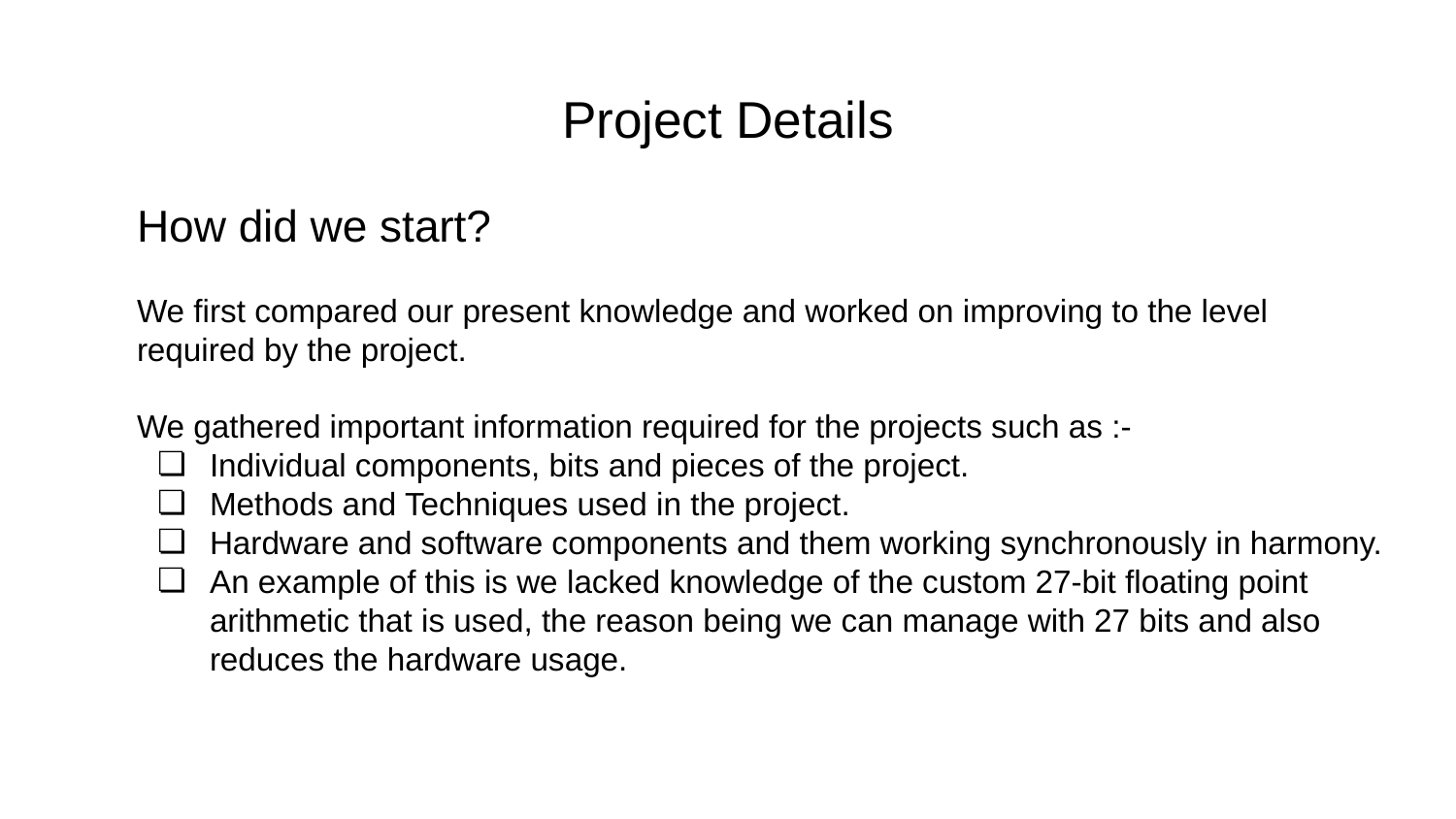

# Project Details
How did we start?

We first compared our present knowledge and worked on improving to the level required by the project.

We gathered important information required for the projects such as :-
Individual components, bits and pieces of the project.
Methods and Techniques used in the project.
Hardware and software components and them working synchronously in harmony.
An example of this is we lacked knowledge of the custom 27-bit floating point arithmetic that is used, the reason being we can manage with 27 bits and also reduces the hardware usage.